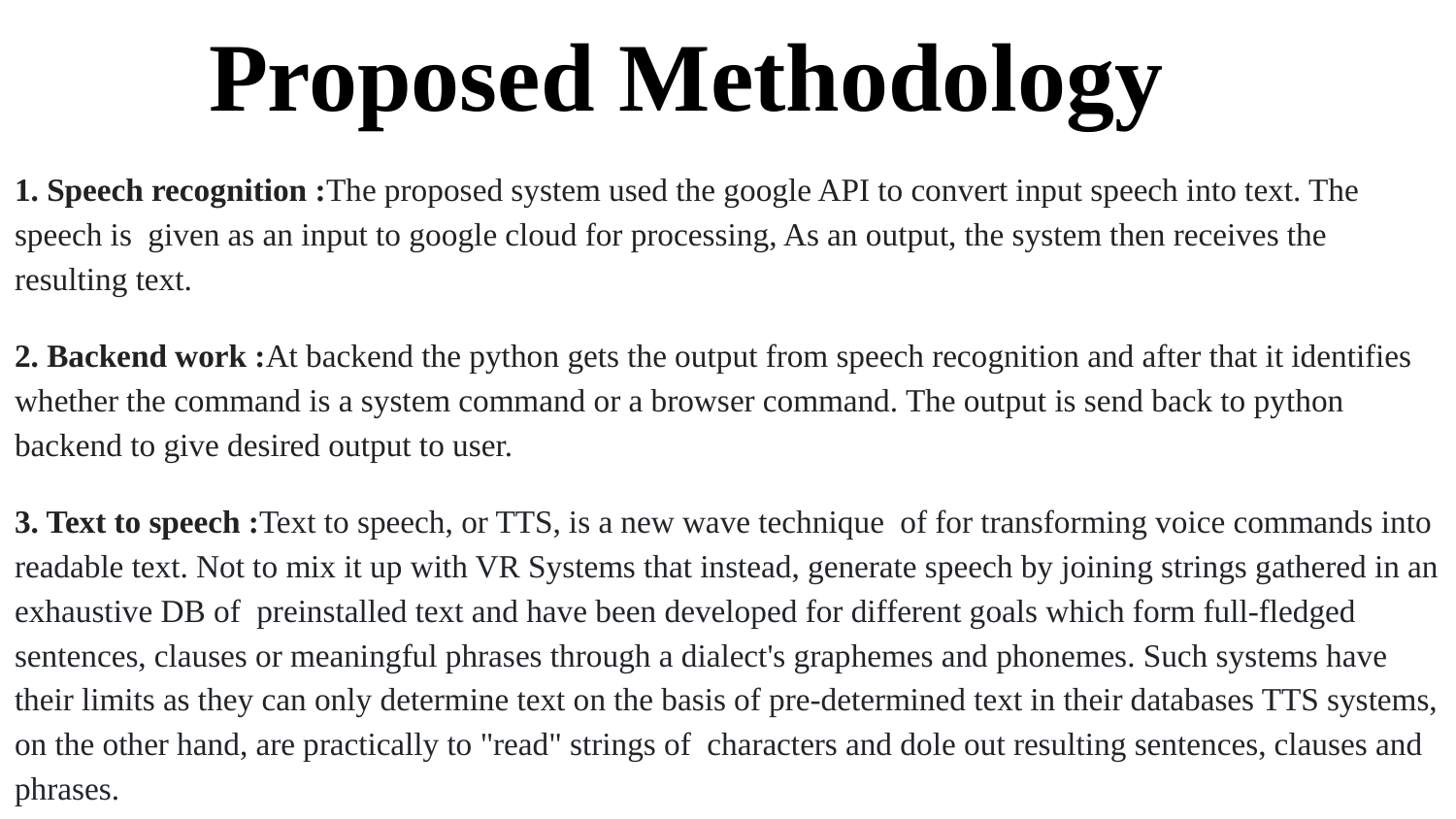

Proposed Methodology
1. Speech recognition :The proposed system used the google API to convert input speech into text. The speech is  given as an input to google cloud for processing, As an output, the system then receives the resulting text.
2. Backend work :At backend the python gets the output from speech recognition and after that it identifies whether the command is a system command or a browser command. The output is send back to python backend to give desired output to user.
3. Text to speech :Text to speech, or TTS, is a new wave technique  of for transforming voice commands into readable text. Not to mix it up with VR Systems that instead, generate speech by joining strings gathered in an exhaustive DB of  preinstalled text and have been developed for different goals which form full-fledged  sentences, clauses or meaningful phrases through a dialect's graphemes and phonemes. Such systems have their limits as they can only determine text on the basis of pre-determined text in their databases TTS systems, on the other hand, are practically to "read" strings of  characters and dole out resulting sentences, clauses and phrases.